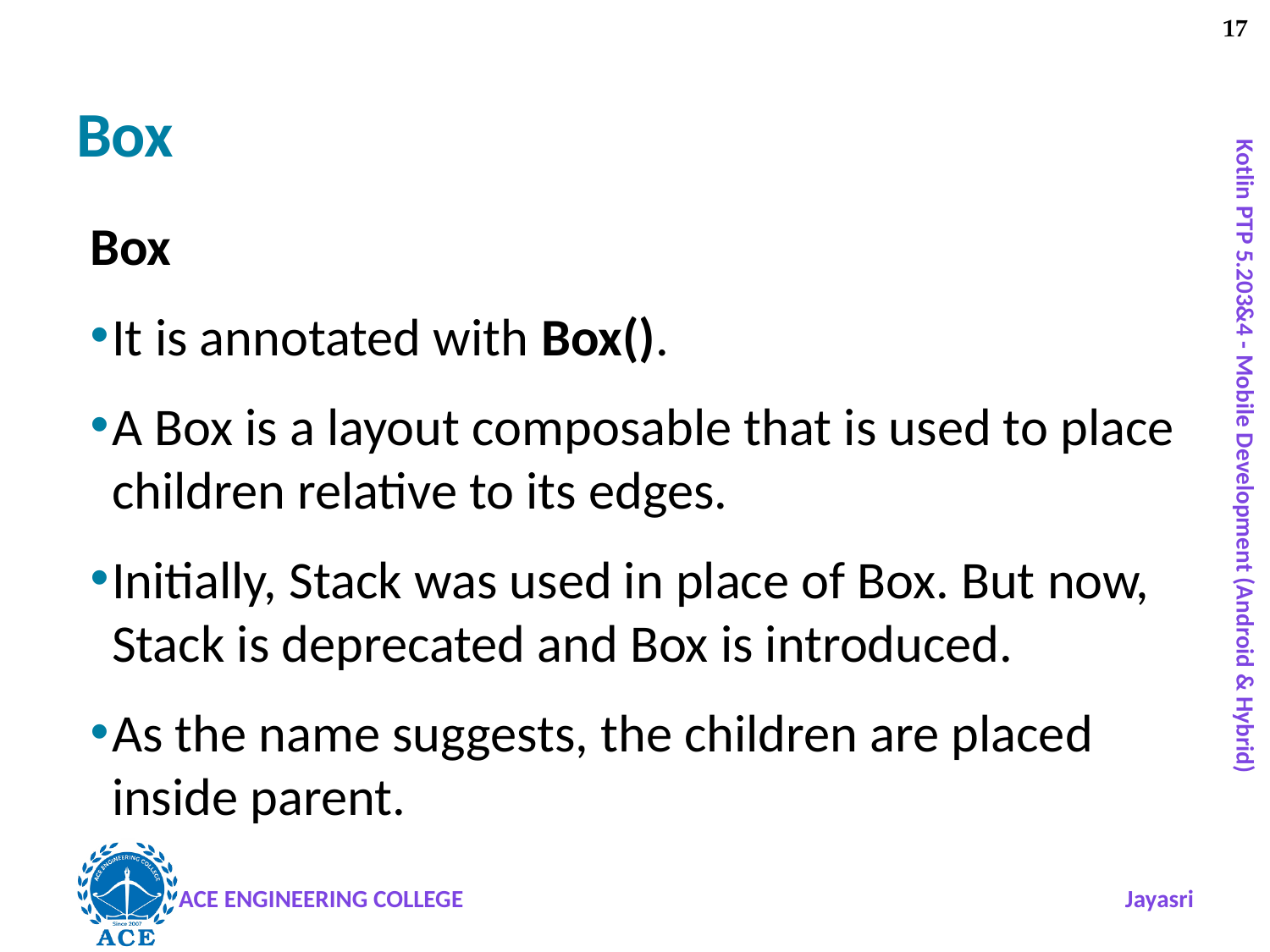

# Box
Box
It is annotated with Box().
A Box is a layout composable that is used to place children relative to its edges.
Initially, Stack was used in place of Box. But now, Stack is deprecated and Box is introduced.
As the name suggests, the children are placed inside parent.